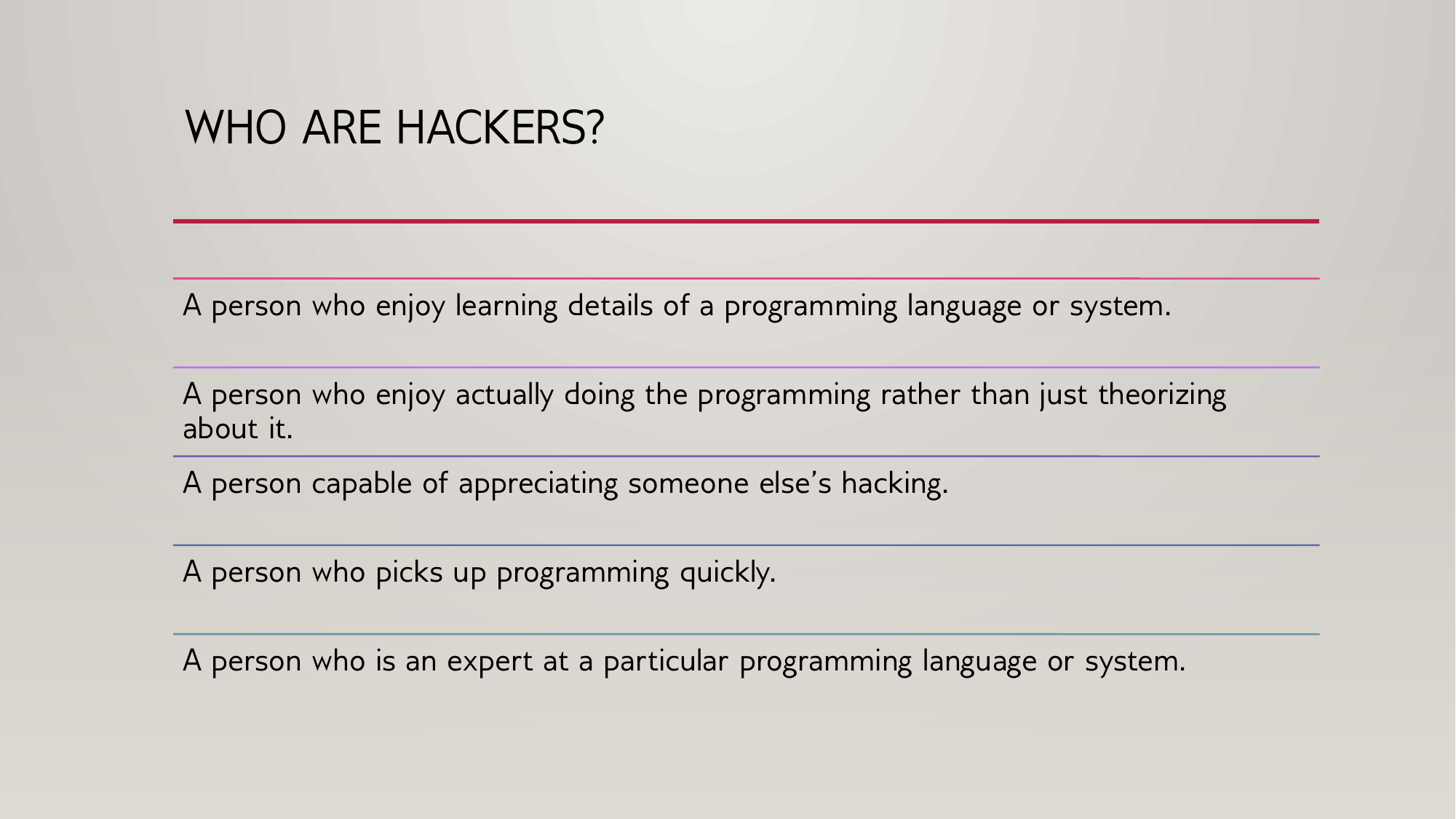

# Who are Hackers?

A person who enjoy learning details of a programming language or system.
A person who enjoy actually doing the programming rather than just theorizing about it.
A person capable of appreciating someone else’s hacking.
A person who picks up programming quickly.
A person who is an expert at a particular programming language or system.